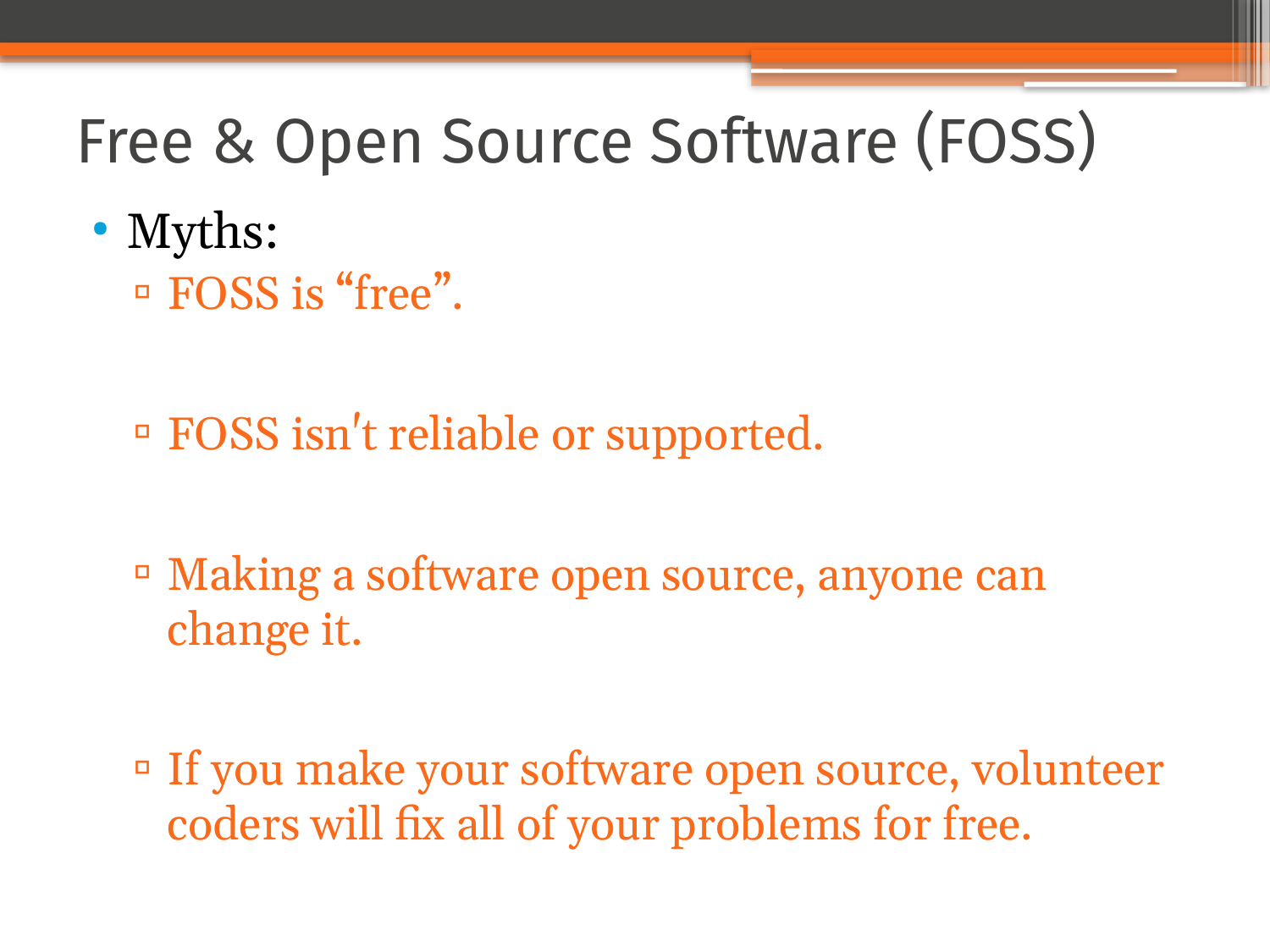

# Free & Open Source Software (FOSS)
Myths:
FOSS is “free”.

FOSS isn't reliable or supported.

Making a software open source, anyone can change it.

If you make your software open source, volunteer coders will fix all of your problems for free.